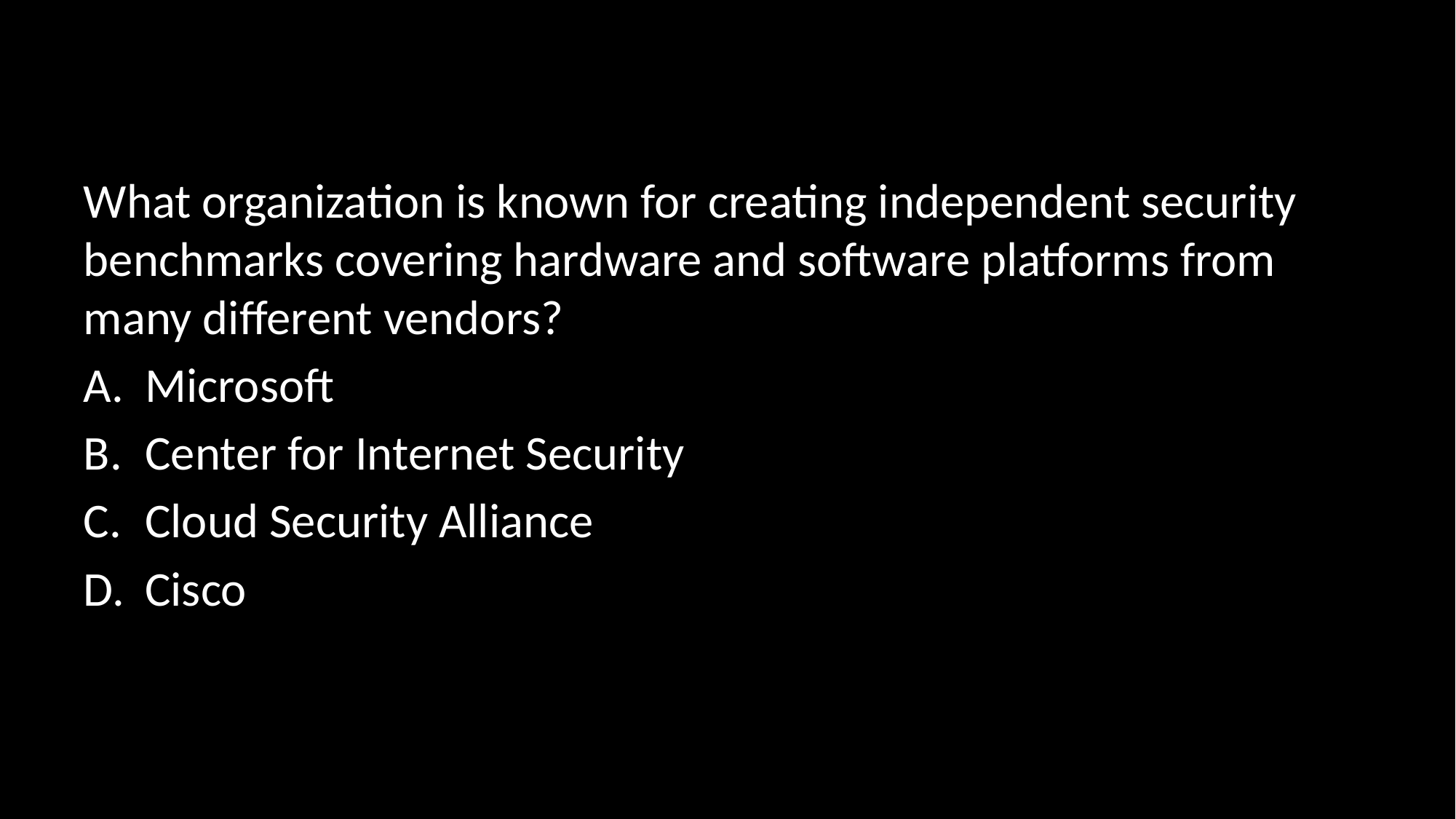

#
What organization is known for creating independent security benchmarks covering hardware and software platforms from many different vendors?
Microsoft
Center for Internet Security
Cloud Security Alliance
Cisco